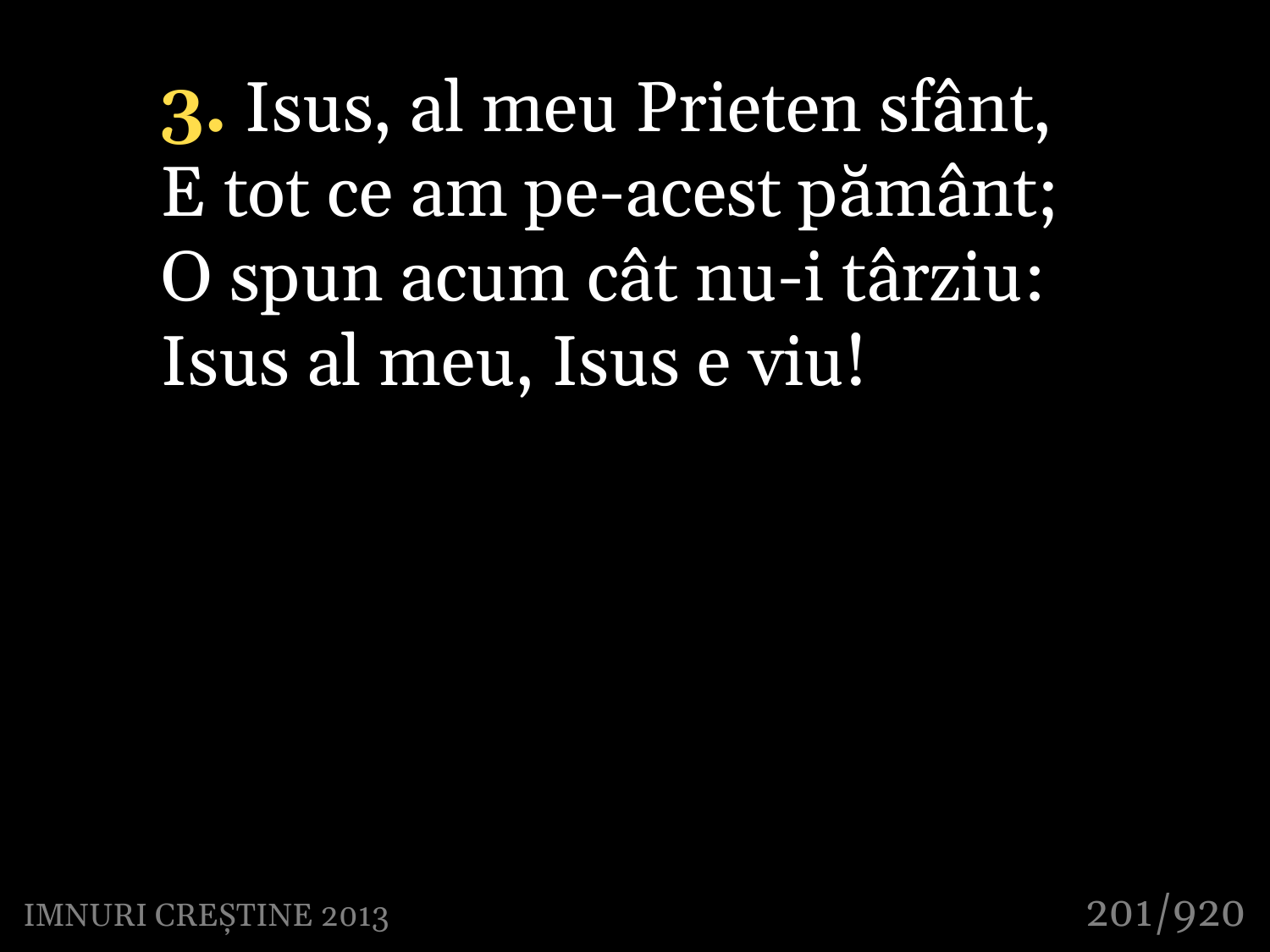

3. Isus, al meu Prieten sfânt,
E tot ce am pe-acest pământ;
O spun acum cât nu-i târziu:
Isus al meu, Isus e viu!
201/920
IMNURI CREȘTINE 2013